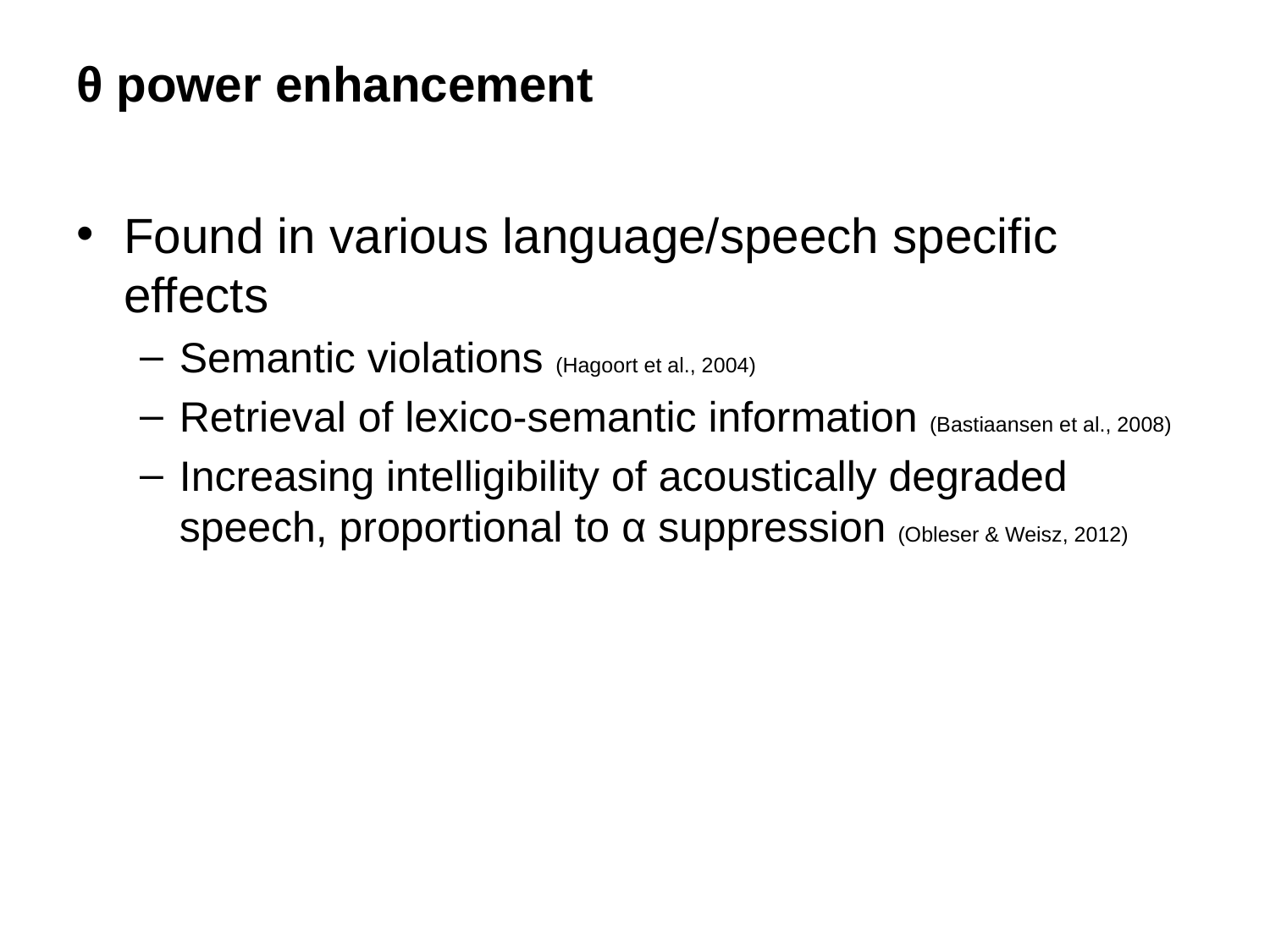

# θ power enhancement
Found in various language/speech specific effects
Semantic violations (Hagoort et al., 2004)
Retrieval of lexico-semantic information (Bastiaansen et al., 2008)
Increasing intelligibility of acoustically degraded speech, proportional to α suppression (Obleser & Weisz, 2012)